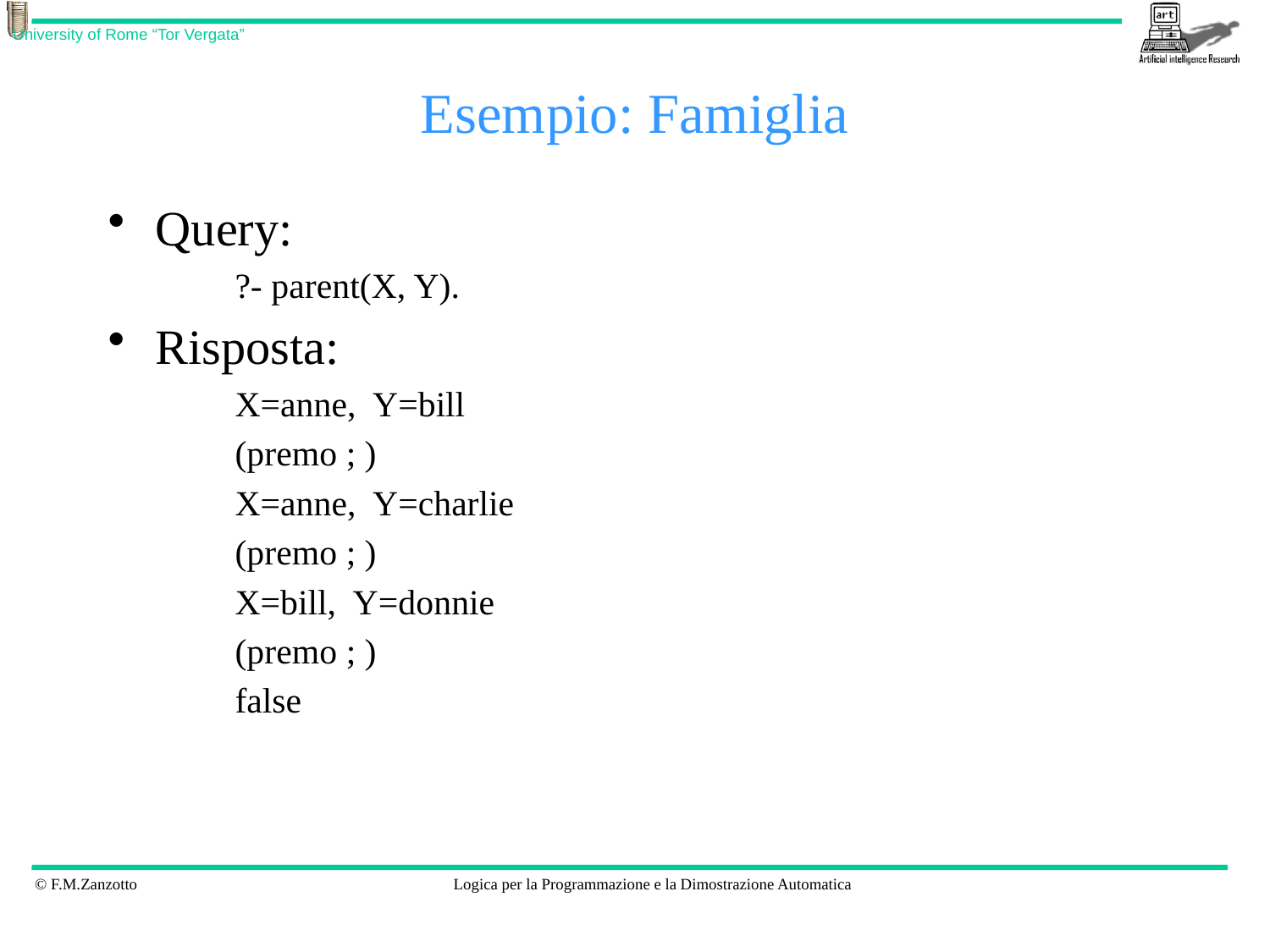

# Esempio: Famiglia
Query:
?- parent(X, Y).
Risposta:
X=anne,  Y=bill
(premo ; )
X=anne,  Y=charlie
(premo ; )
X=bill,  Y=donnie
(premo ; )
false